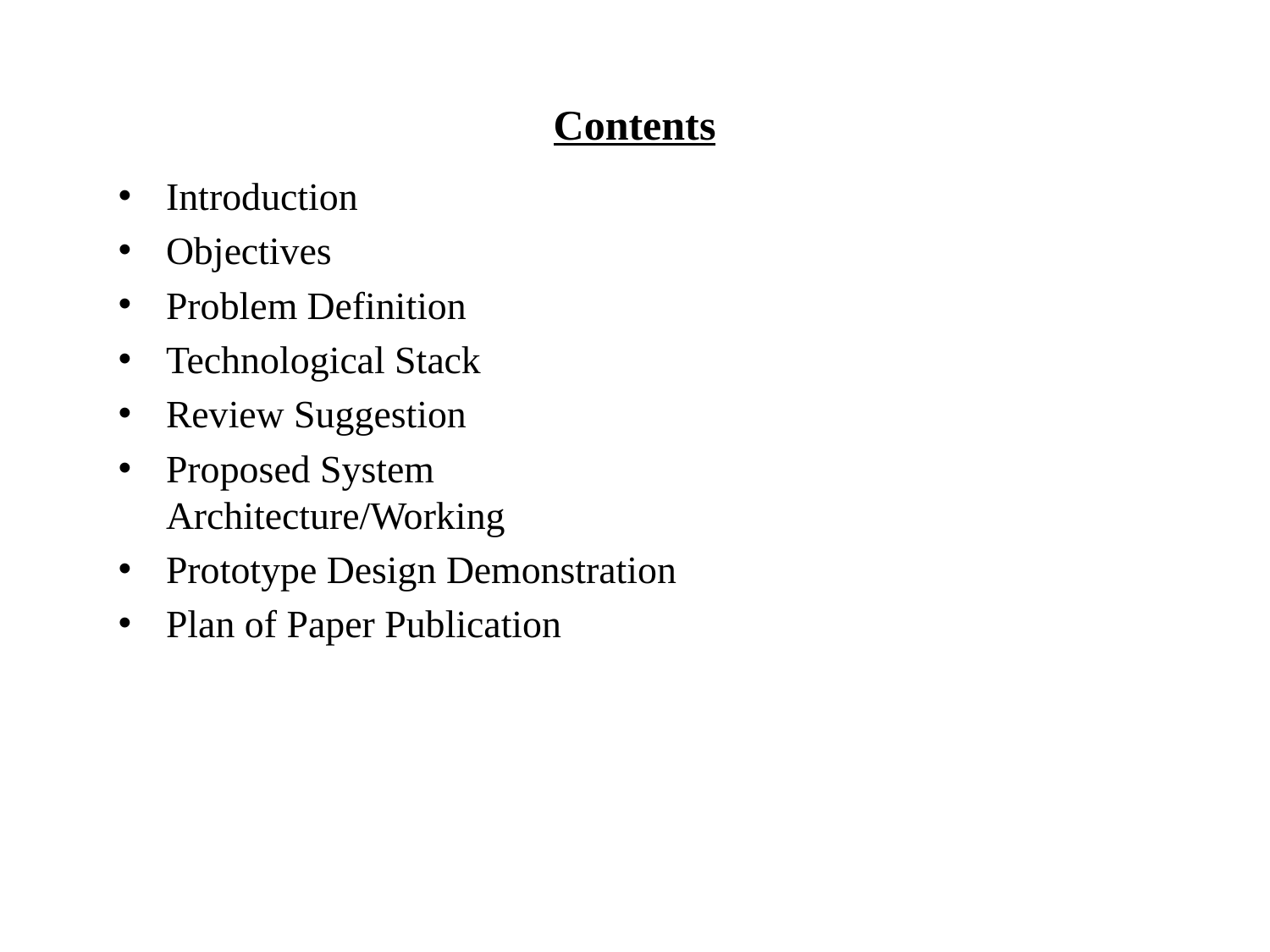

Contents
# Introduction
Objectives
Problem Definition
Technological Stack
Review Suggestion
Proposed System Architecture/Working
Prototype Design Demonstration
Plan of Paper Publication